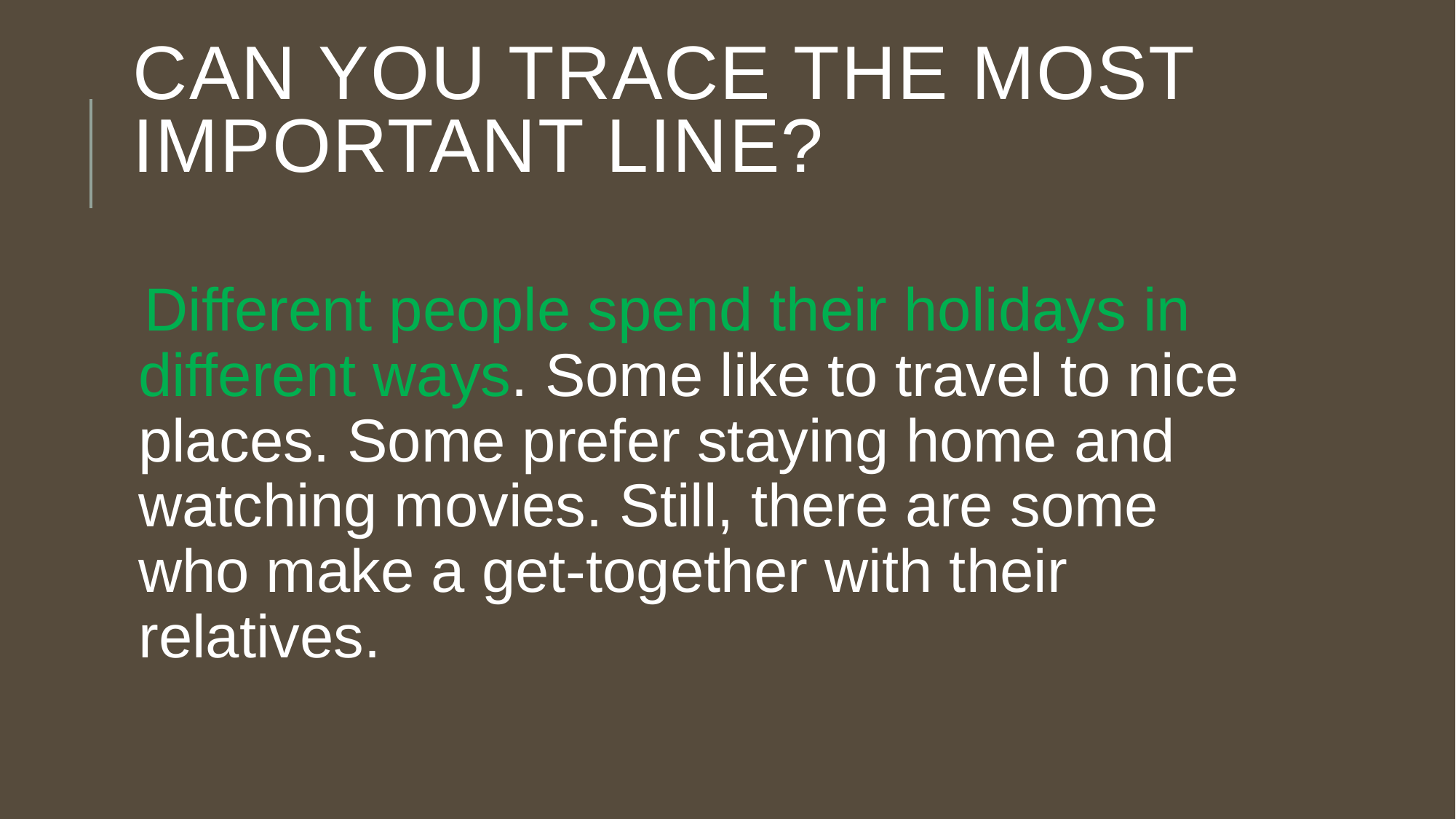

# Can you trace the most important line?
Different people spend their holidays in different ways. Some like to travel to nice places. Some prefer staying home and watching movies. Still, there are some who make a get-together with their relatives.